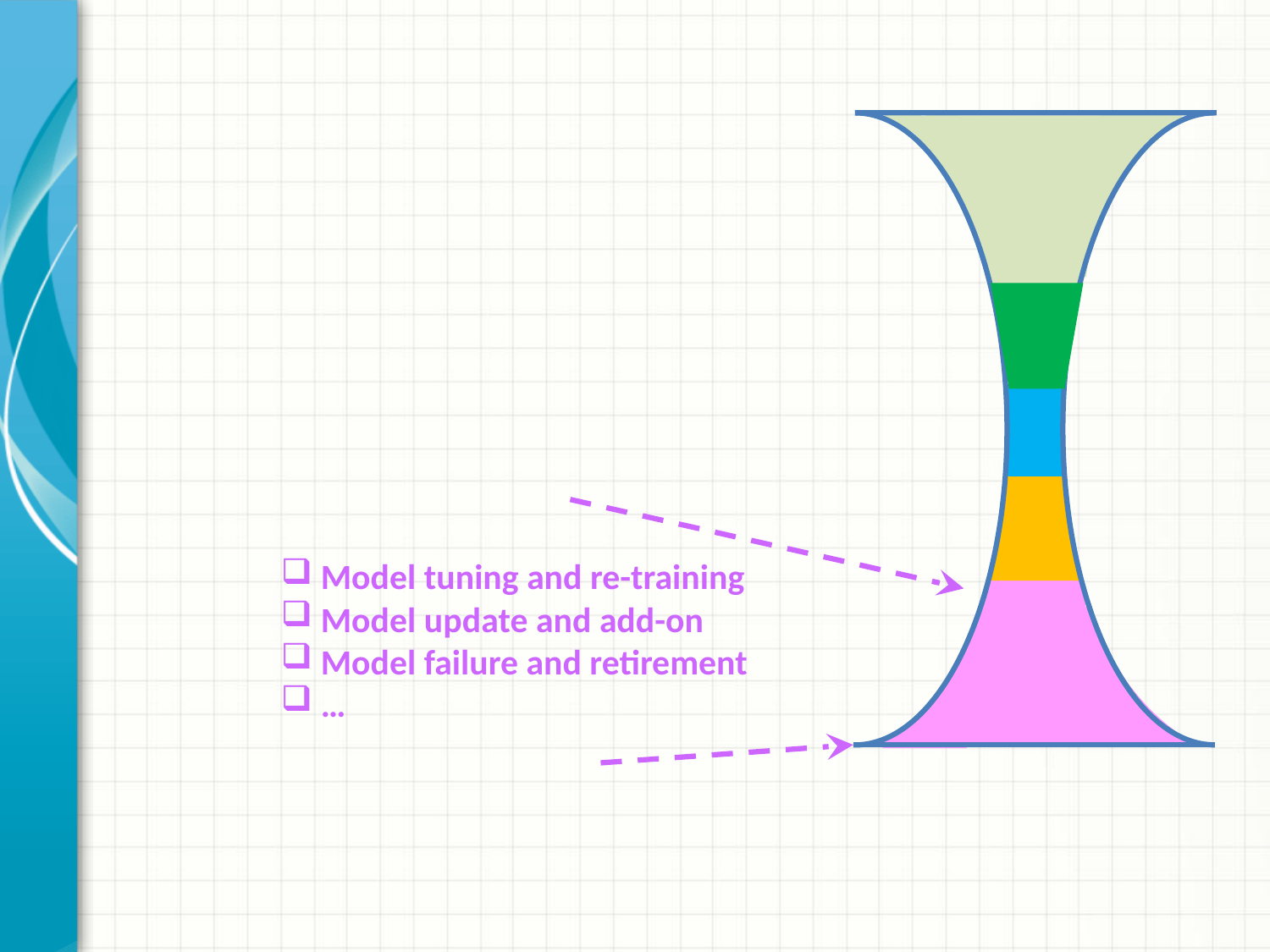

Model tuning and re-training
Model update and add-on
Model failure and retirement
…